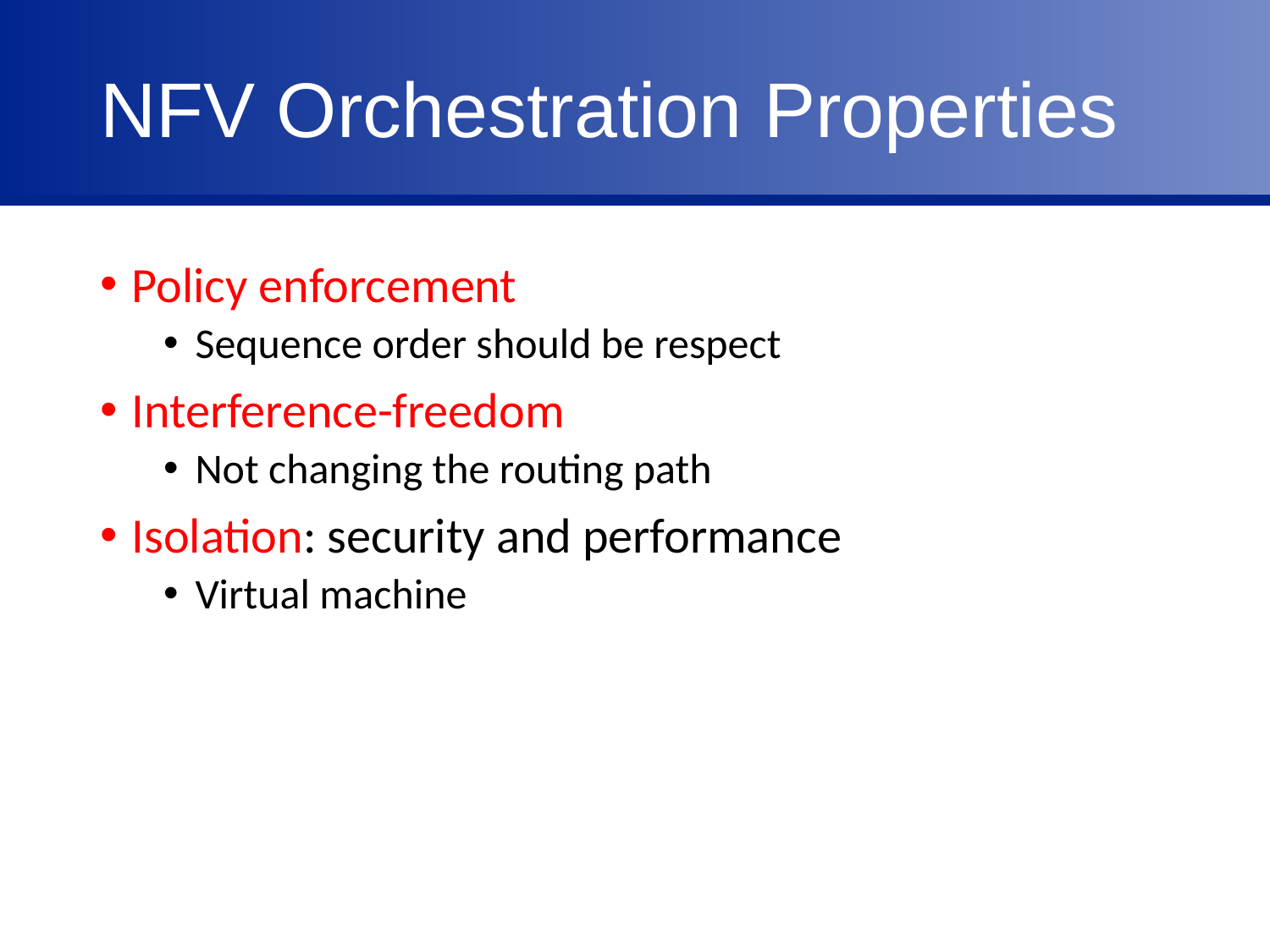

# NFV Orchestration Properties
Policy enforcement
Sequence order should be respect
Interference-freedom
Not changing the routing path
Isolation: security and performance
Virtual machine